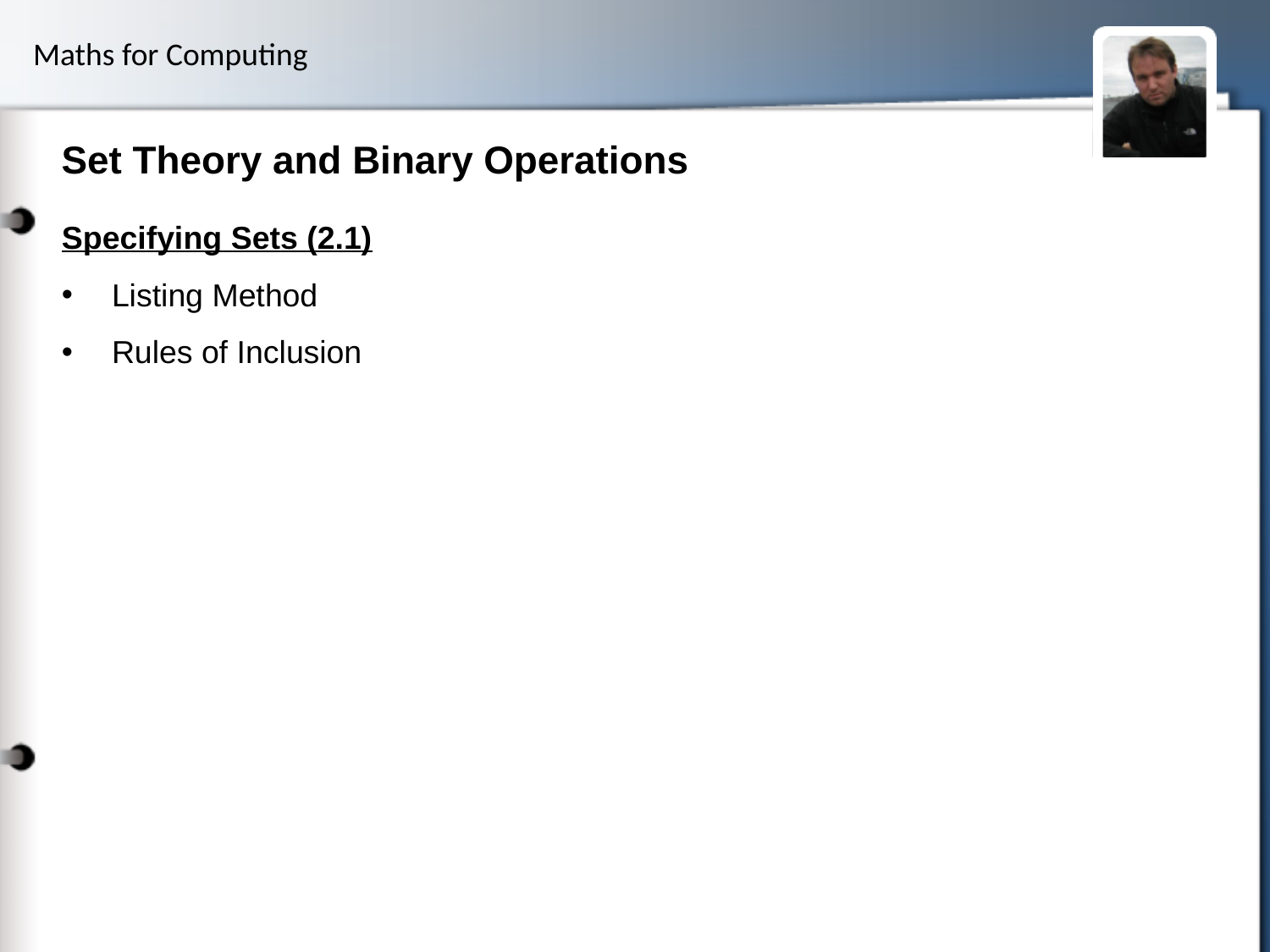

# Set Theory and Binary Operations
Specifying Sets (2.1)
Listing Method
Rules of Inclusion